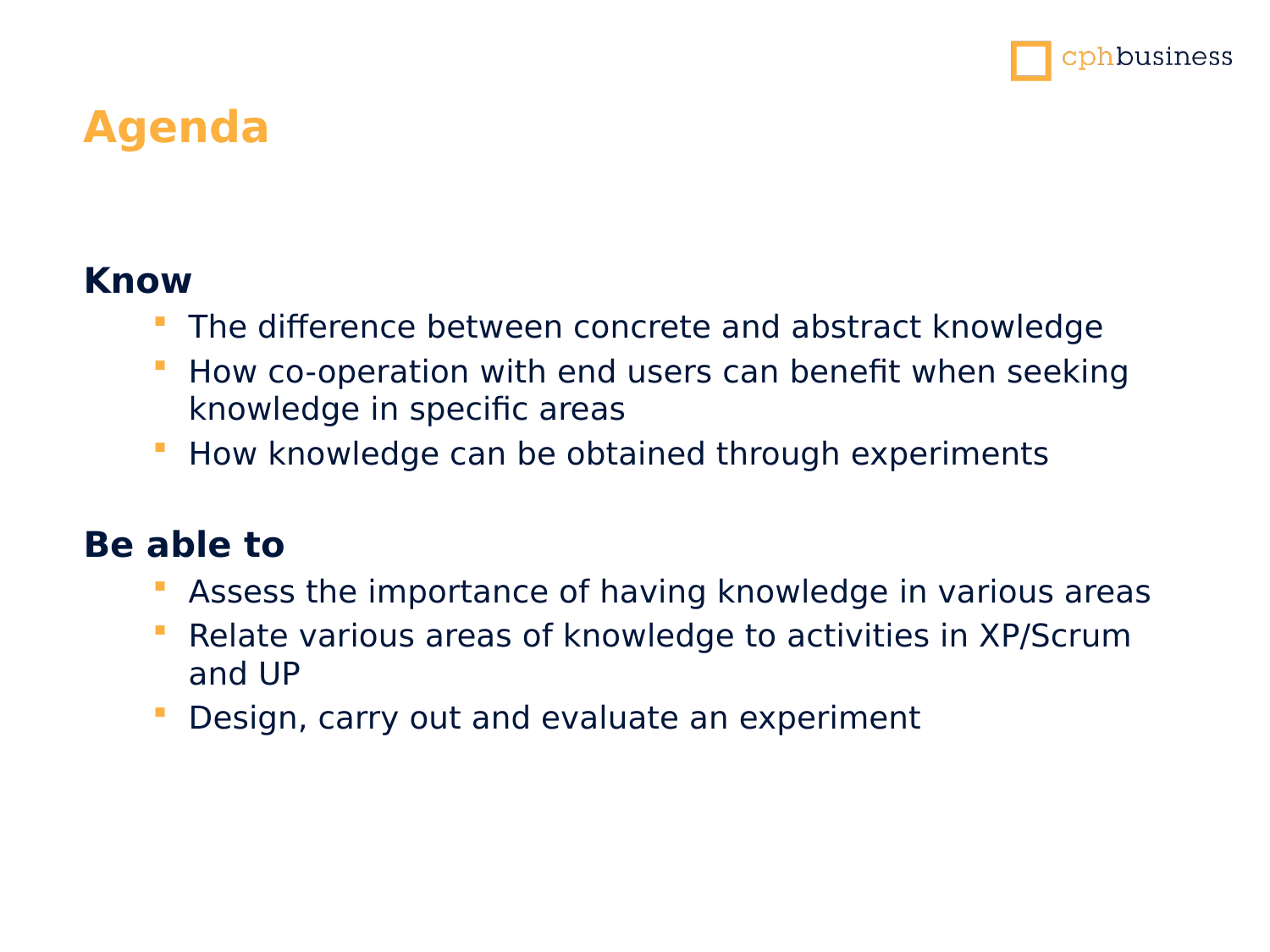

Agenda
Know
The difference between concrete and abstract knowledge
How co-operation with end users can benefit when seeking knowledge in specific areas
How knowledge can be obtained through experiments

Be able to
Assess the importance of having knowledge in various areas
Relate various areas of knowledge to activities in XP/Scrum and UP
Design, carry out and evaluate an experiment